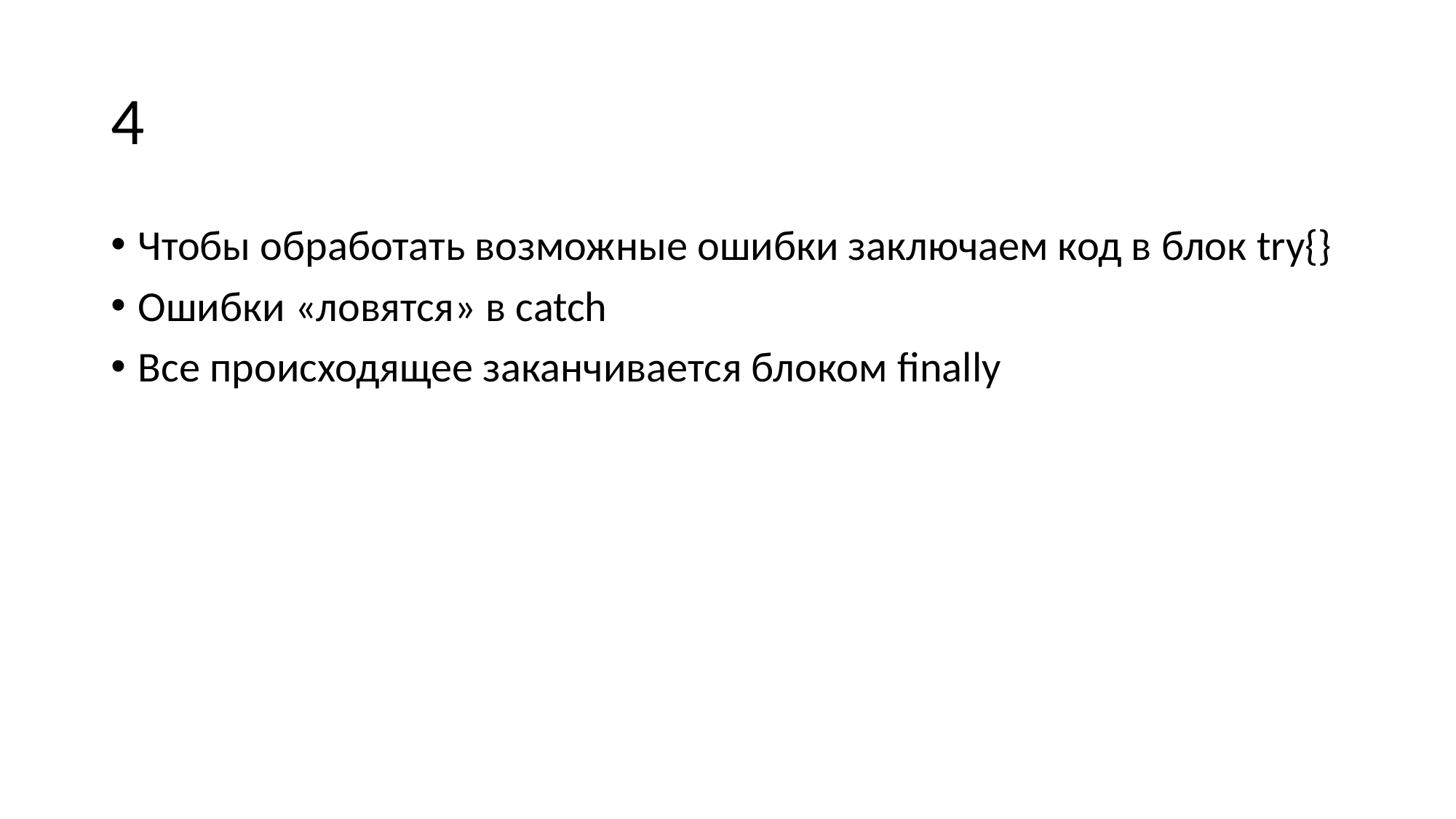

# 4
Чтобы обработать возможные ошибки заключаем код в блок try{}
Ошибки «ловятся» в catch
Все происходящее заканчивается блоком finally